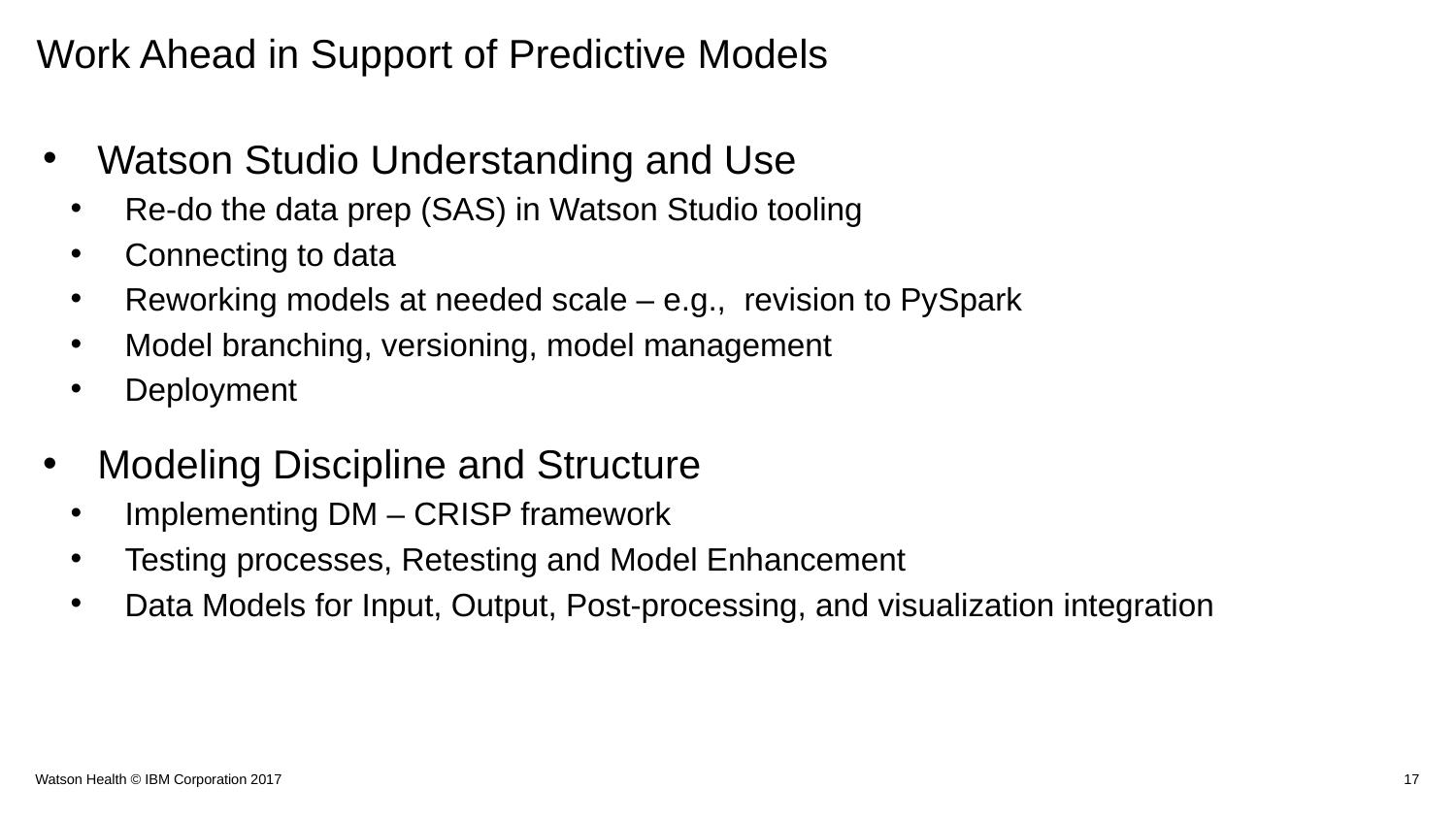

# Work Ahead in Support of Predictive Models
Watson Studio Understanding and Use
Re-do the data prep (SAS) in Watson Studio tooling
Connecting to data
Reworking models at needed scale – e.g.,  revision to PySpark
Model branching, versioning, model management
Deployment
Modeling Discipline and Structure
Implementing DM – CRISP framework
Testing processes, Retesting and Model Enhancement
Data Models for Input, Output, Post-processing, and visualization integration
Watson Health © IBM Corporation 2017
17